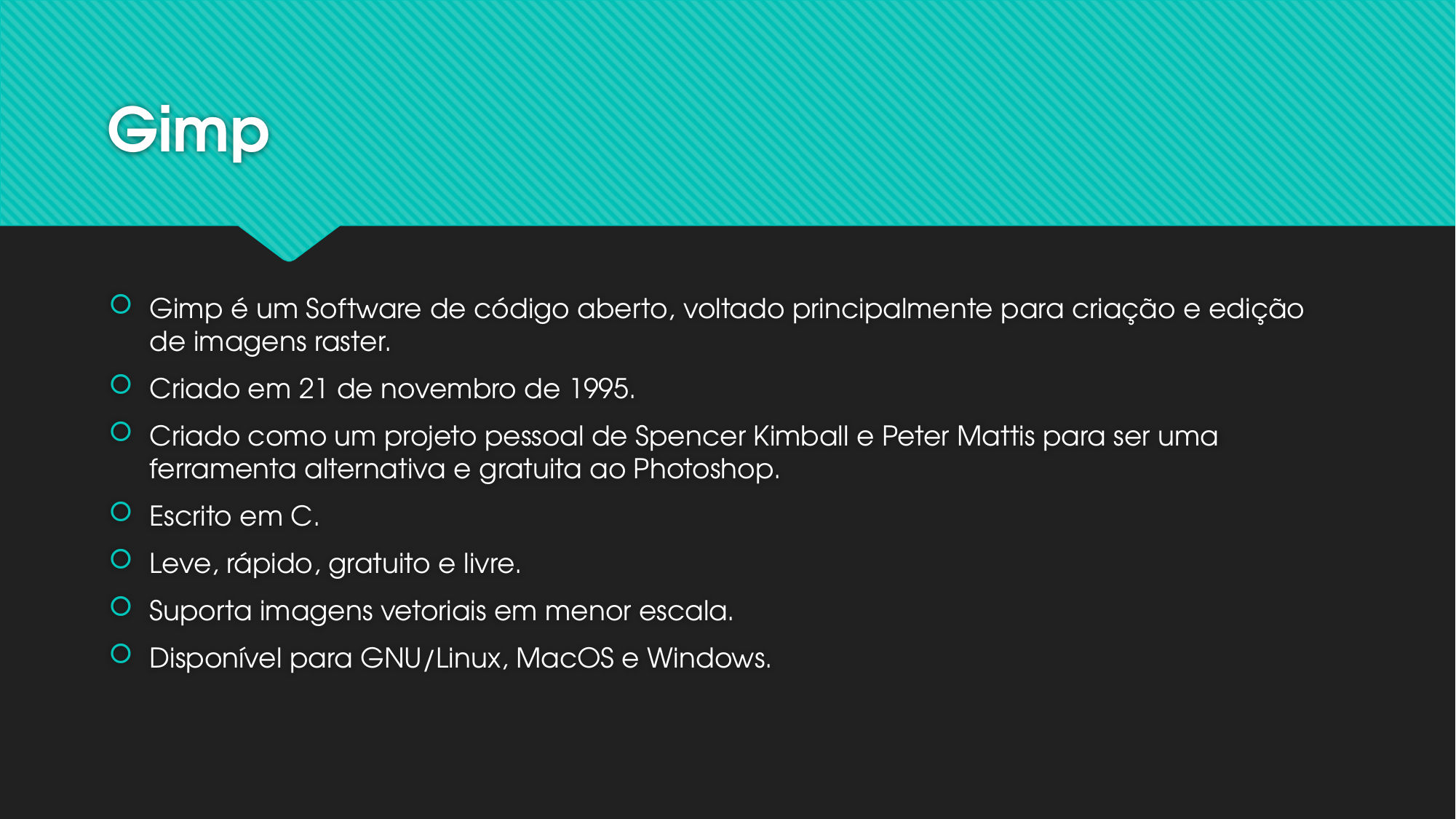

# Gimp
Gimp é um Software de código aberto, voltado principalmente para criação e edição de imagens raster.
Criado em 21 de novembro de 1995.
Criado como um projeto pessoal de Spencer Kimball e Peter Mattis para ser uma ferramenta alternativa e gratuita ao Photoshop.
Escrito em C.
Leve, rápido, gratuito e livre.
Suporta imagens vetoriais em menor escala.
Disponível para GNU/Linux, MacOS e Windows.